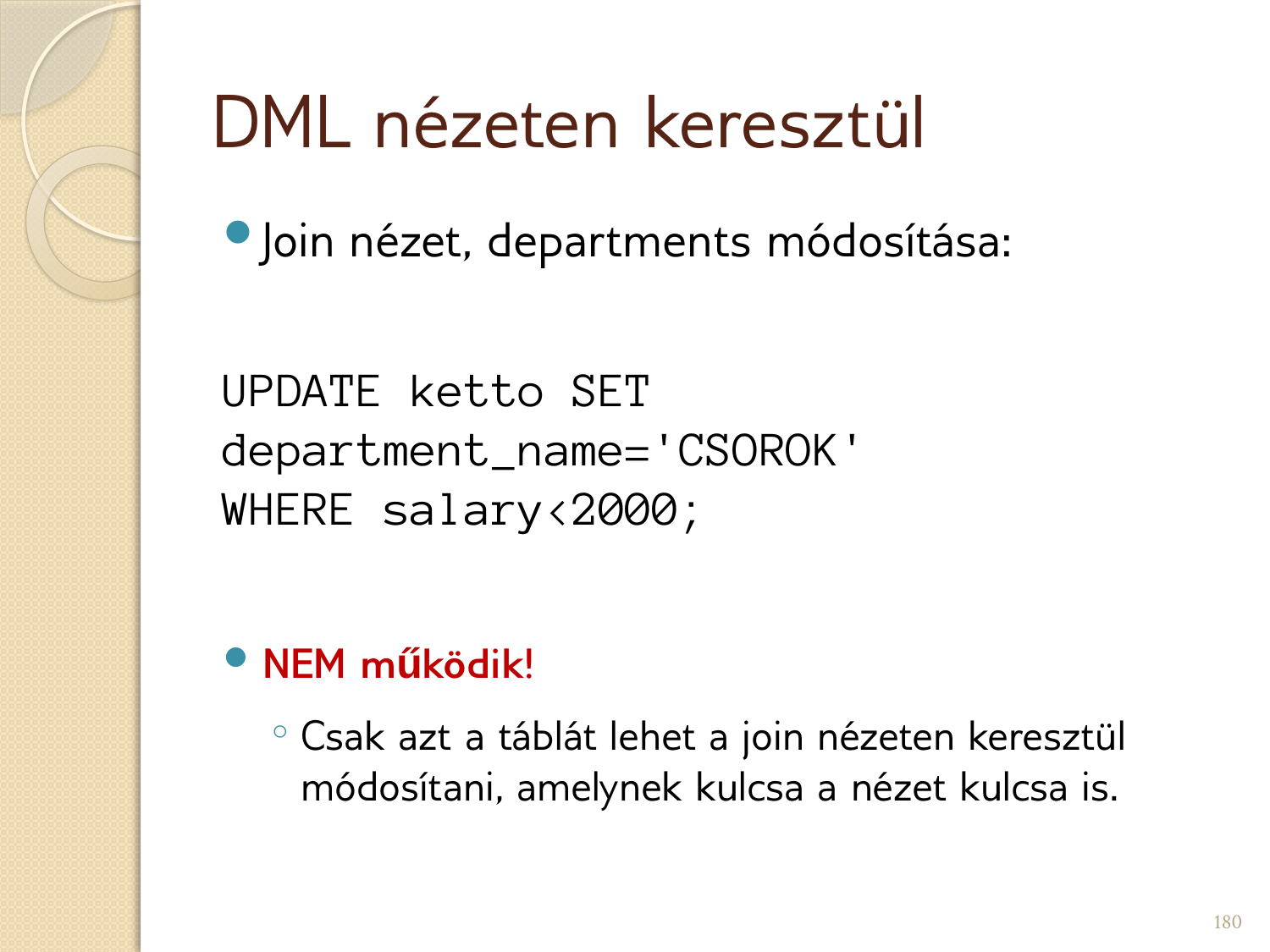

# DML nézeten keresztül
Join nézet, departments módosítása:

update ketto set department_name='CSOROK'
where salary<2000;

NEM működik!
Csak azt a táblát lehet a join nézeten keresztül módosítani, amelynek kulcsa a nézet kulcsa is.

180